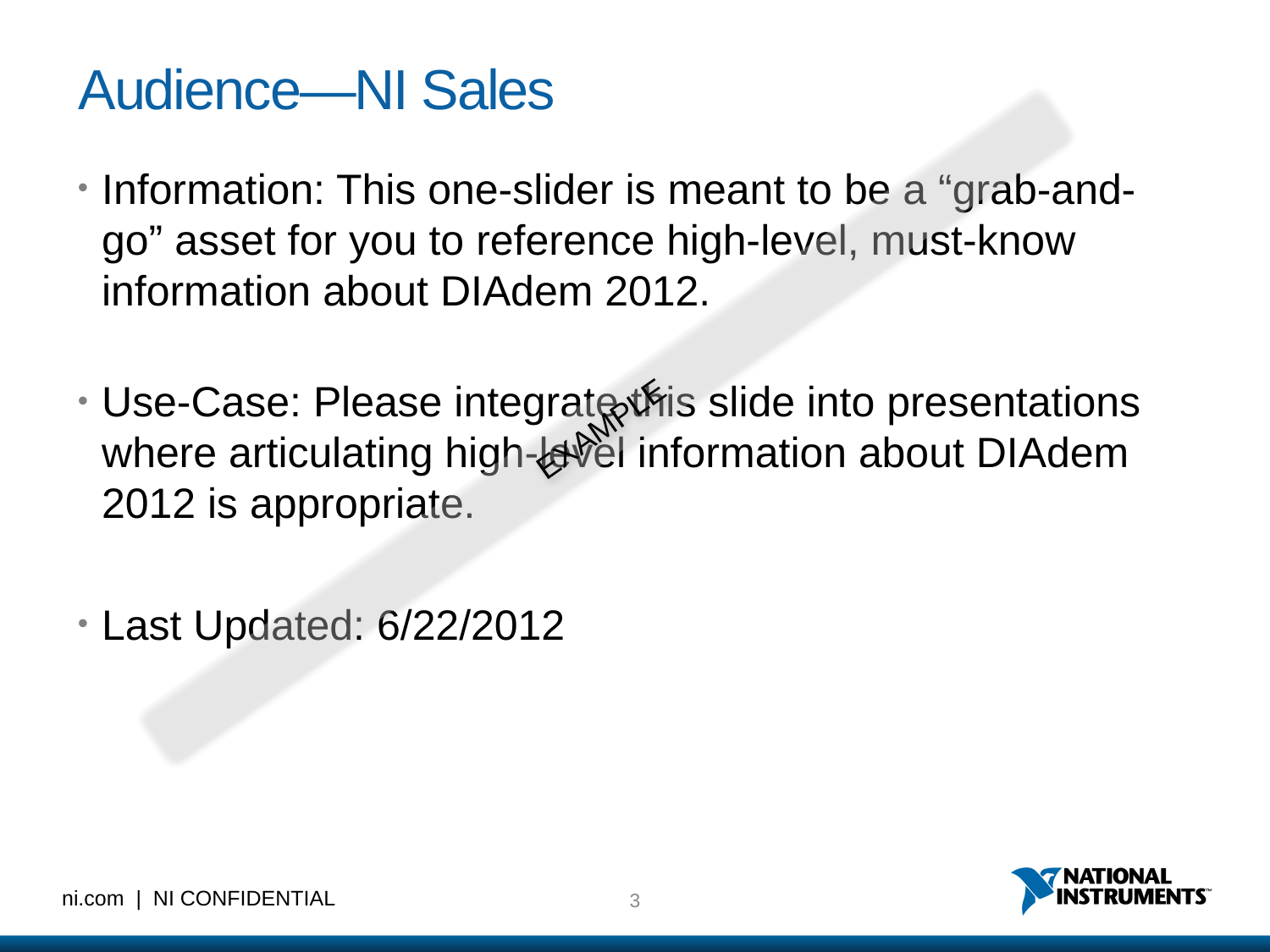

# Audience—NI Sales
Information: This one-slider is meant to be a “grab-and-go” asset for you to reference high-level, must-know information about DIAdem 2012.
Use-Case: Please integrate this slide into presentations where articulating high-level information about DIAdem 2012 is appropriate.

Last Updated: 6/22/2012
EXAMPLE